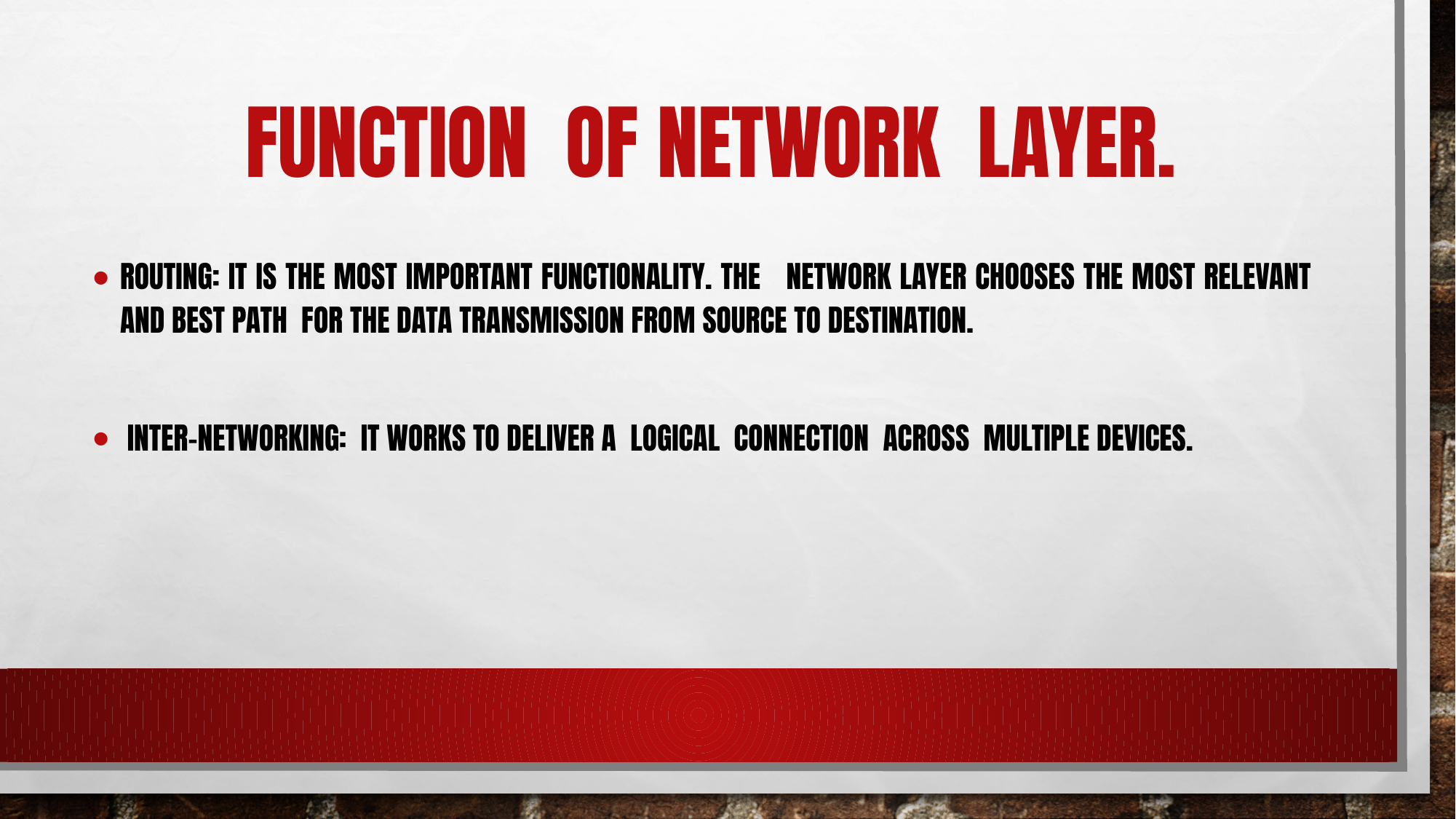

# Function  of network  layer.
Routing: It is the most important functionality. The   network layer chooses the most relevant and best path  for the data transmission from source to destination.

 Inter-networking:  It works to deliver a  logical  connection  across  multiple devices.